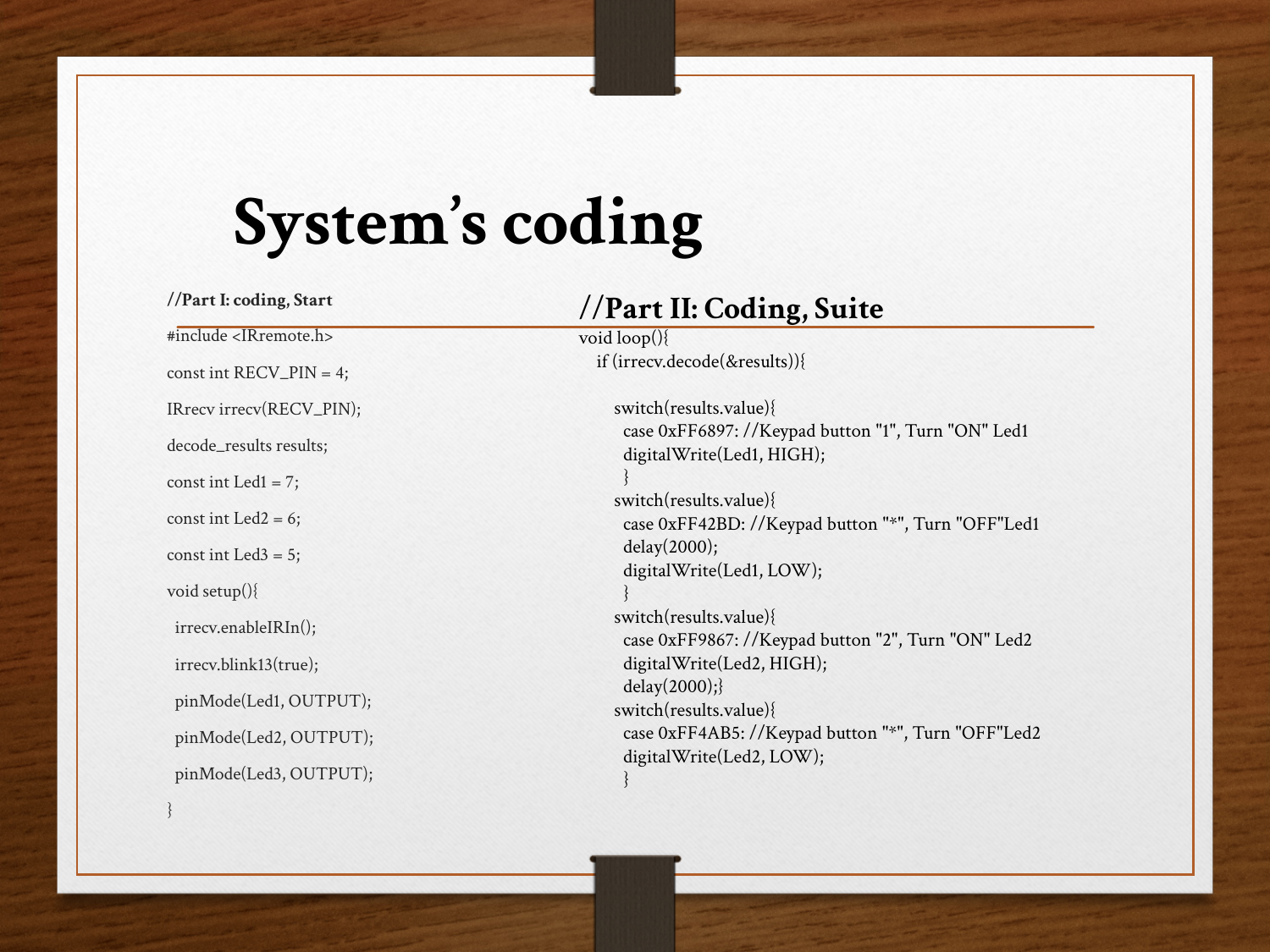

#
System’s coding
//Part II: Coding, Suite
void loop(){
    if (irrecv.decode(&results)){

        switch(results.value){
          case 0xFF6897: //Keypad button "1", Turn "ON" Led1
          digitalWrite(Led1, HIGH);
          }
        switch(results.value){
          case 0xFF42BD: //Keypad button "*", Turn "OFF"Led1
          delay(2000);
          digitalWrite(Led1, LOW);
          }
        switch(results.value){
          case 0xFF9867: //Keypad button "2", Turn "ON" Led2
          digitalWrite(Led2, HIGH);
          delay(2000);}
        switch(results.value){
          case 0xFF4AB5: //Keypad button "*", Turn "OFF"Led2
          digitalWrite(Led2, LOW);
          }
//Part I: coding, Start
#include <IRremote.h>
const int RECV_PIN = 4;
IRrecv irrecv(RECV_PIN);
decode_results results;
const int Led1 = 7;
const int Led2 = 6;
const int Led3 = 5;
void setup(){
  irrecv.enableIRIn();
  irrecv.blink13(true);
  pinMode(Led1, OUTPUT);
  pinMode(Led2, OUTPUT);
  pinMode(Led3, OUTPUT);
}